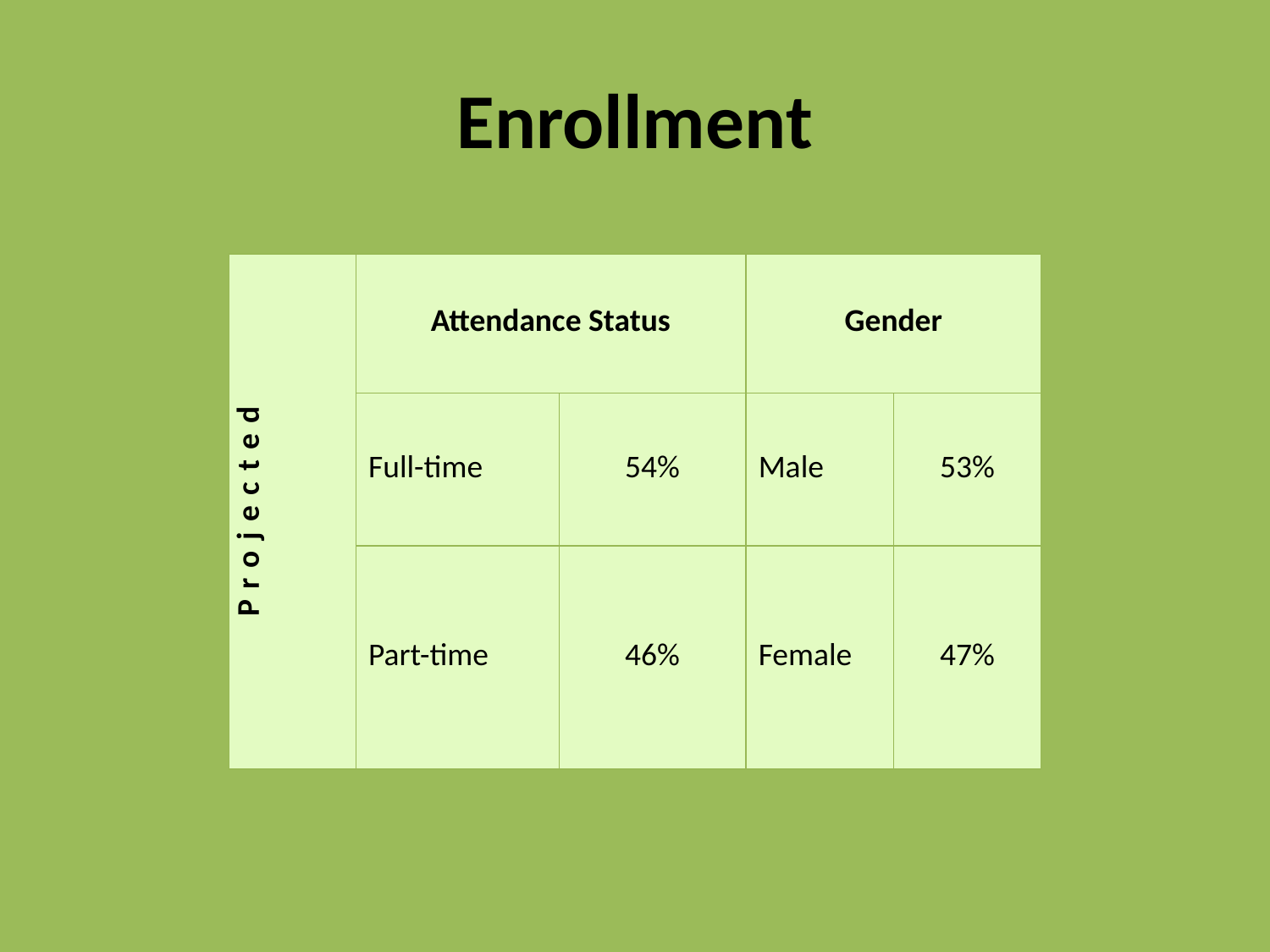

# Enrollment
| Projected | Attendance Status |  | Gender |  |
| --- | --- | --- | --- | --- |
|  | Full-time | 54% | Male | 53% |
|  | Part-time | 46% | Female | 47% |